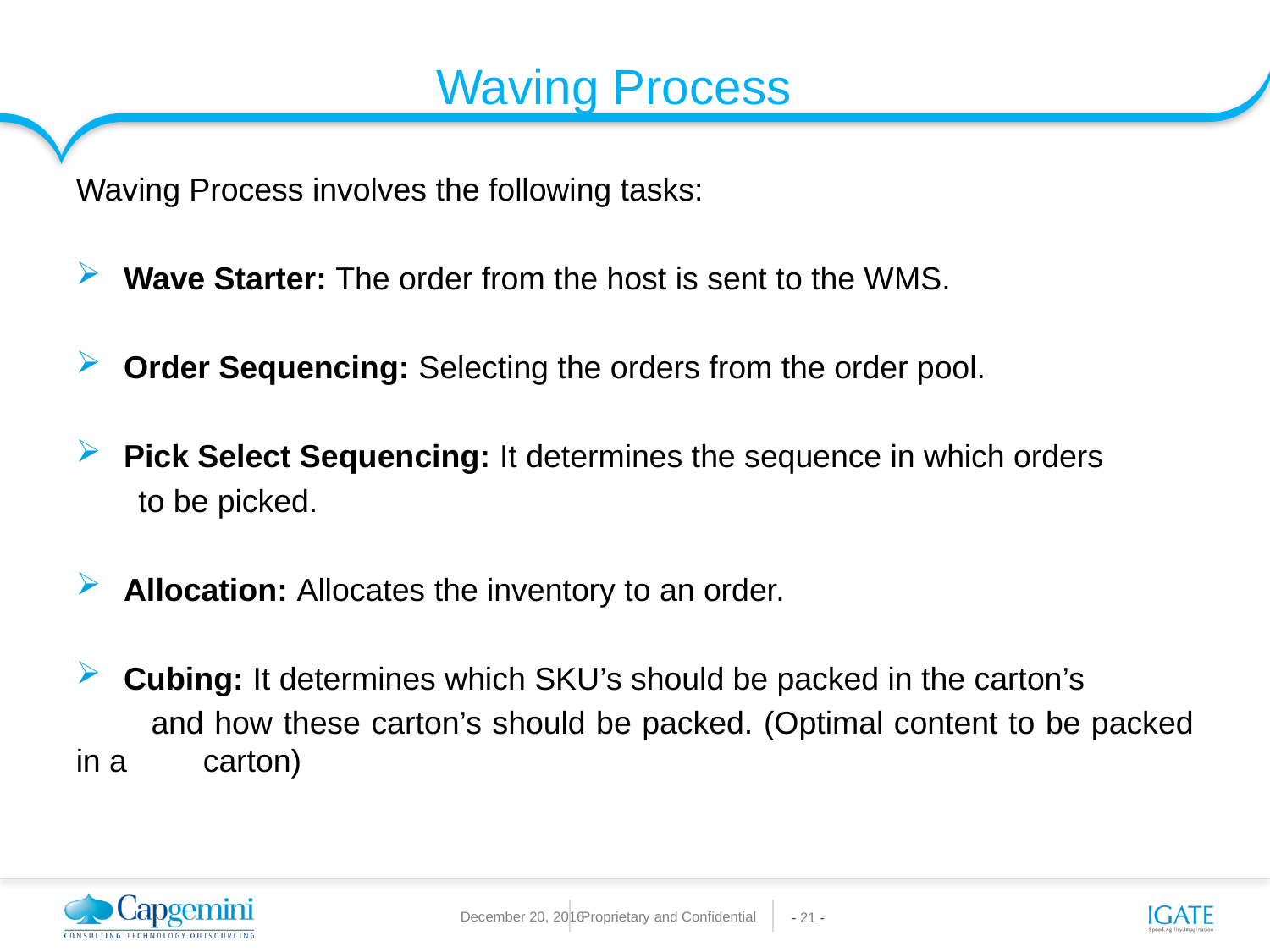

# Waving Process
Waving Process involves the following tasks:

Wave Starter: The order from the host is sent to the WMS.

Order Sequencing: Selecting the orders from the order pool.

Pick Select Sequencing: It determines the sequence in which orders
       to be picked.

Allocation: Allocates the inventory to an order.

Cubing: It determines which SKU’s should be packed in the carton’s
       and how these carton’s should be packed. (Optimal content to be packed in a     	carton)